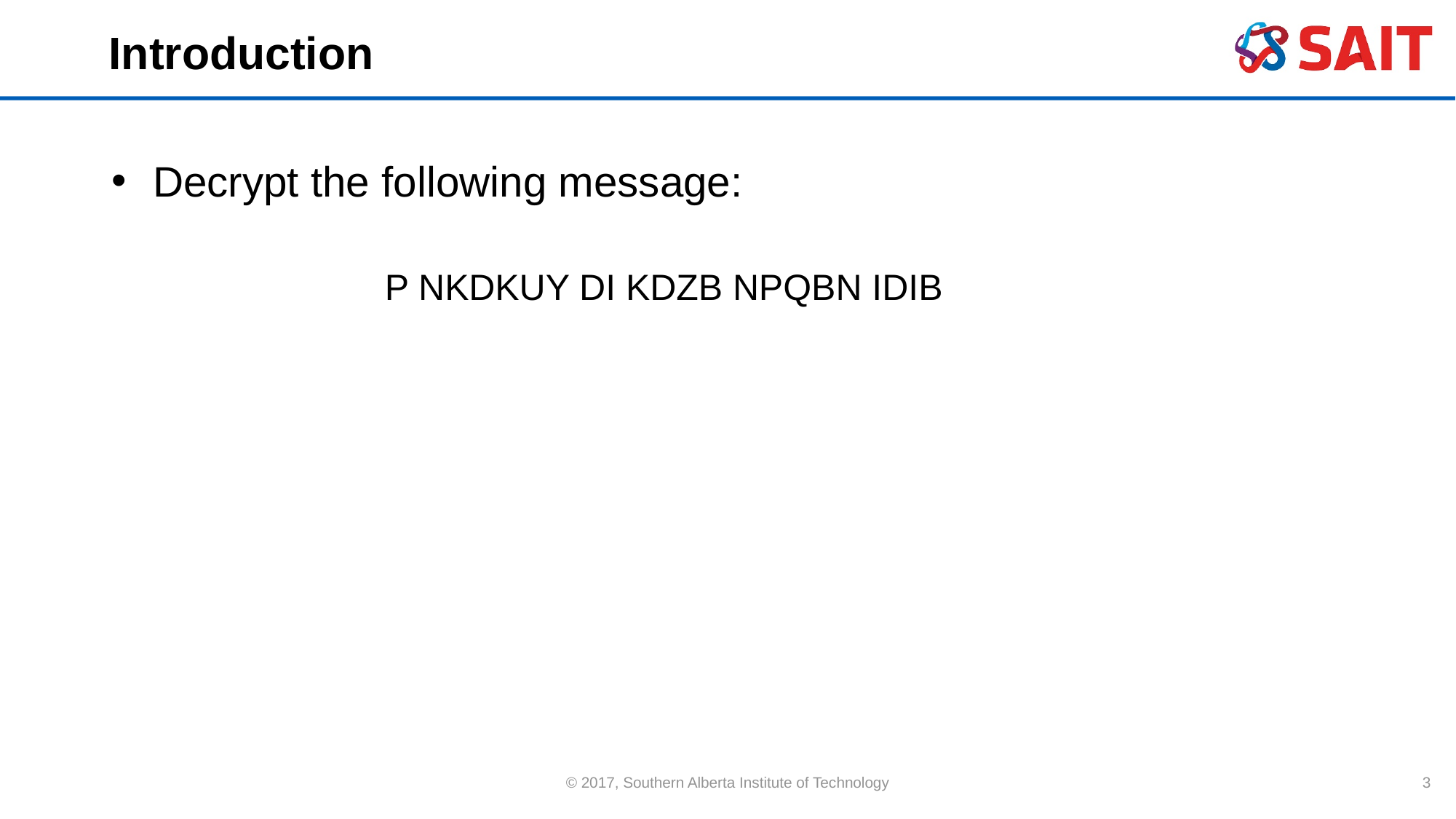

# Introduction
Decrypt the following message:

		P NKDKUY DI KDZB NPQBN IDIB